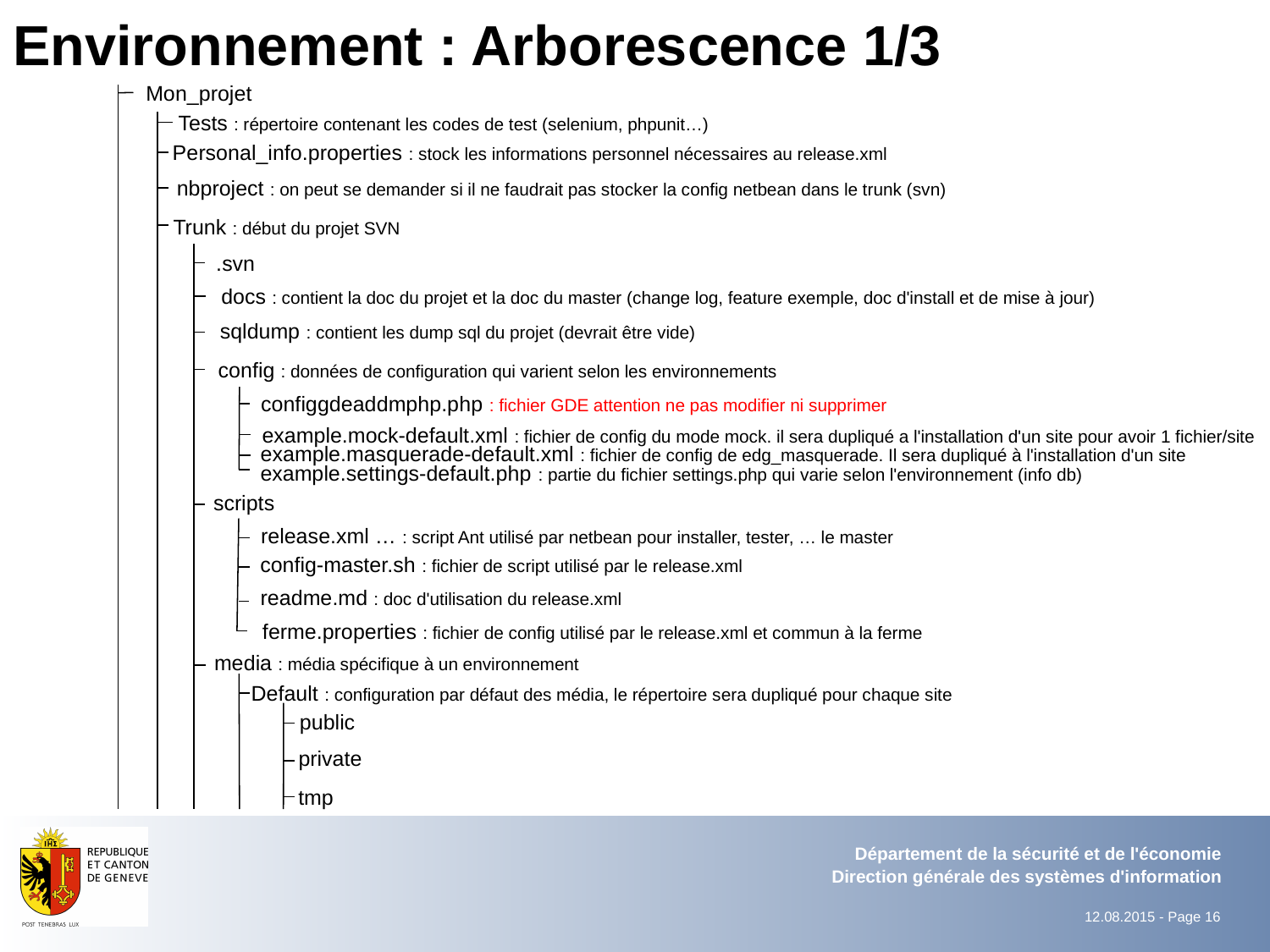

# Environnement : Arborescence 1/3
Mon_projet
Tests : répertoire contenant les codes de test (selenium, phpunit…)
Personal_info.properties : stock les informations personnel nécessaires au release.xml
 nbproject : on peut se demander si il ne faudrait pas stocker la config netbean dans le trunk (svn)
Trunk : début du projet SVN
 .svn
 docs : contient la doc du projet et la doc du master (change log, feature exemple, doc d'install et de mise à jour)
 sqldump : contient les dump sql du projet (devrait être vide)
 config : données de configuration qui varient selon les environnements
 configgdeaddmphp.php : fichier GDE attention ne pas modifier ni supprimer
example.mock-default.xml : fichier de config du mode mock. il sera dupliqué a l'installation d'un site pour avoir 1 fichier/site
example.masquerade-default.xml : fichier de config de edg_masquerade. Il sera dupliqué à l'installation d'un site
example.settings-default.php : partie du fichier settings.php qui varie selon l'environnement (info db)
 scripts
 release.xml … : script Ant utilisé par netbean pour installer, tester, … le master
config-master.sh : fichier de script utilisé par le release.xml
readme.md : doc d'utilisation du release.xml
ferme.properties : fichier de config utilisé par le release.xml et commun à la ferme
 media : média spécifique à un environnement
Default : configuration par défaut des média, le répertoire sera dupliqué pour chaque site
 public
private
tmp